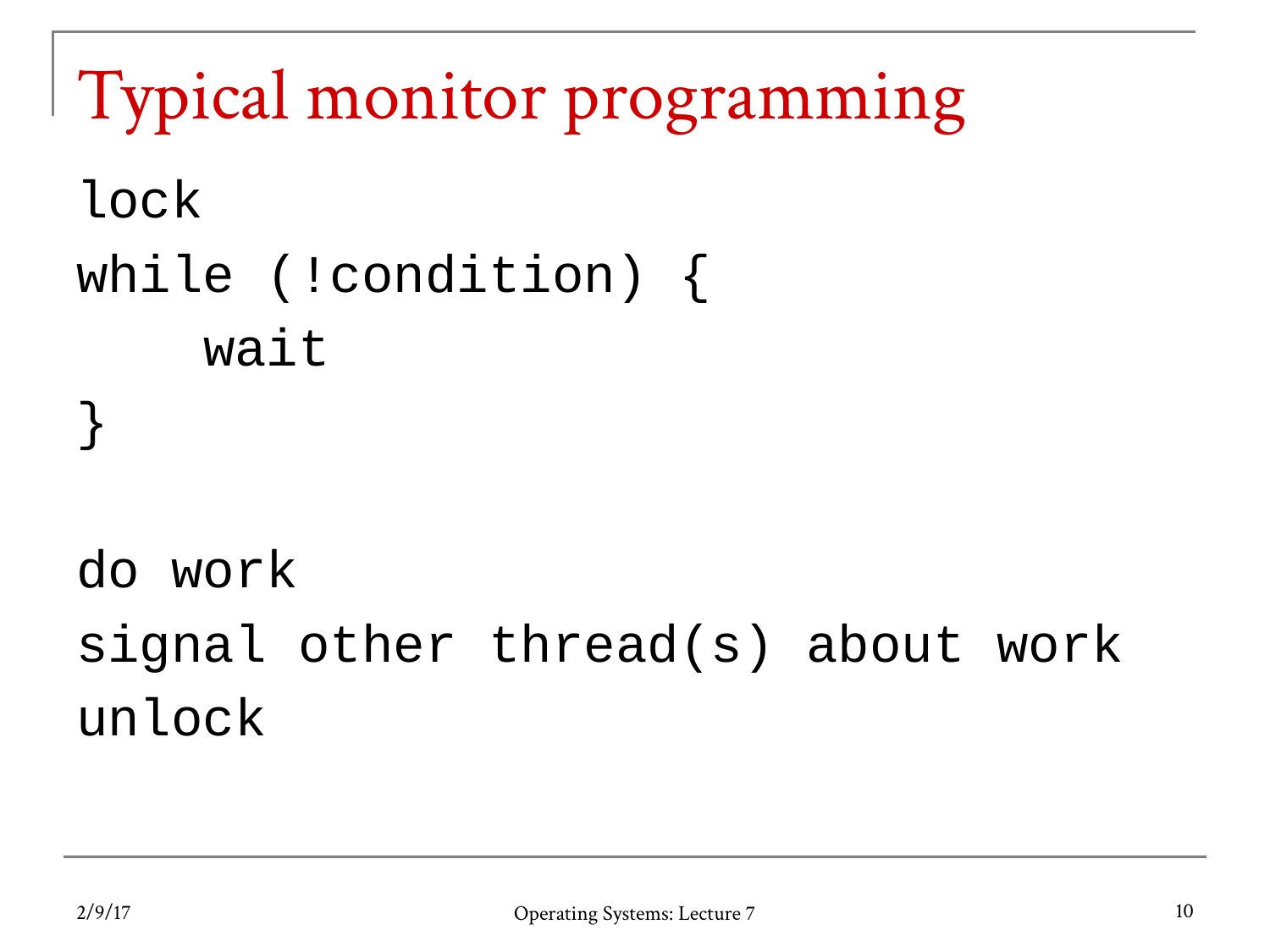

# Typical monitor programming
lock
while (!condition) {
	wait
}

do work
signal other thread(s) about work
unlock
2/9/17
10
Operating Systems: Lecture 7